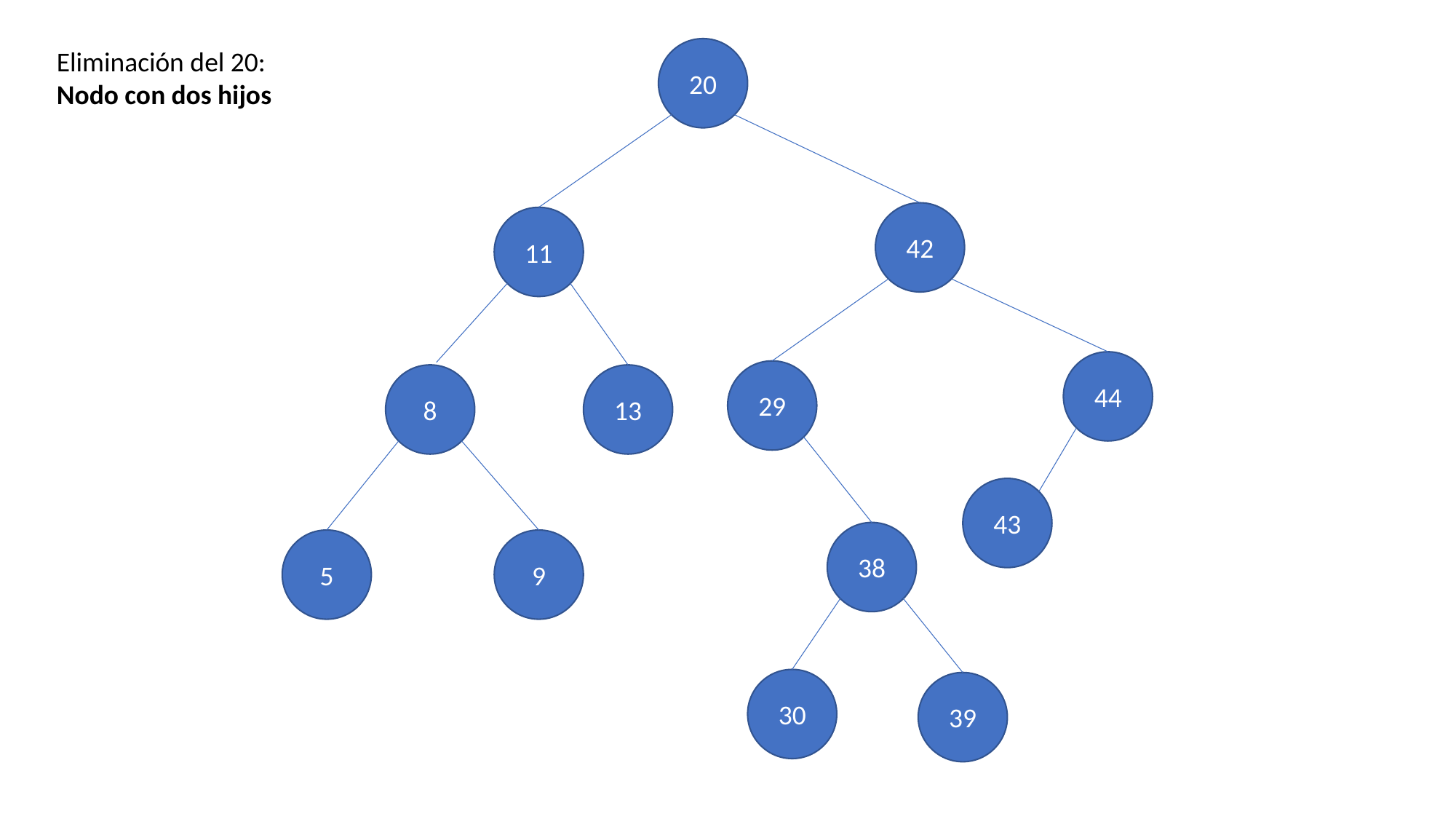

20
Eliminación del 20:
Nodo con dos hijos
42
11
44
29
13
8
43
38
5
9
30
39